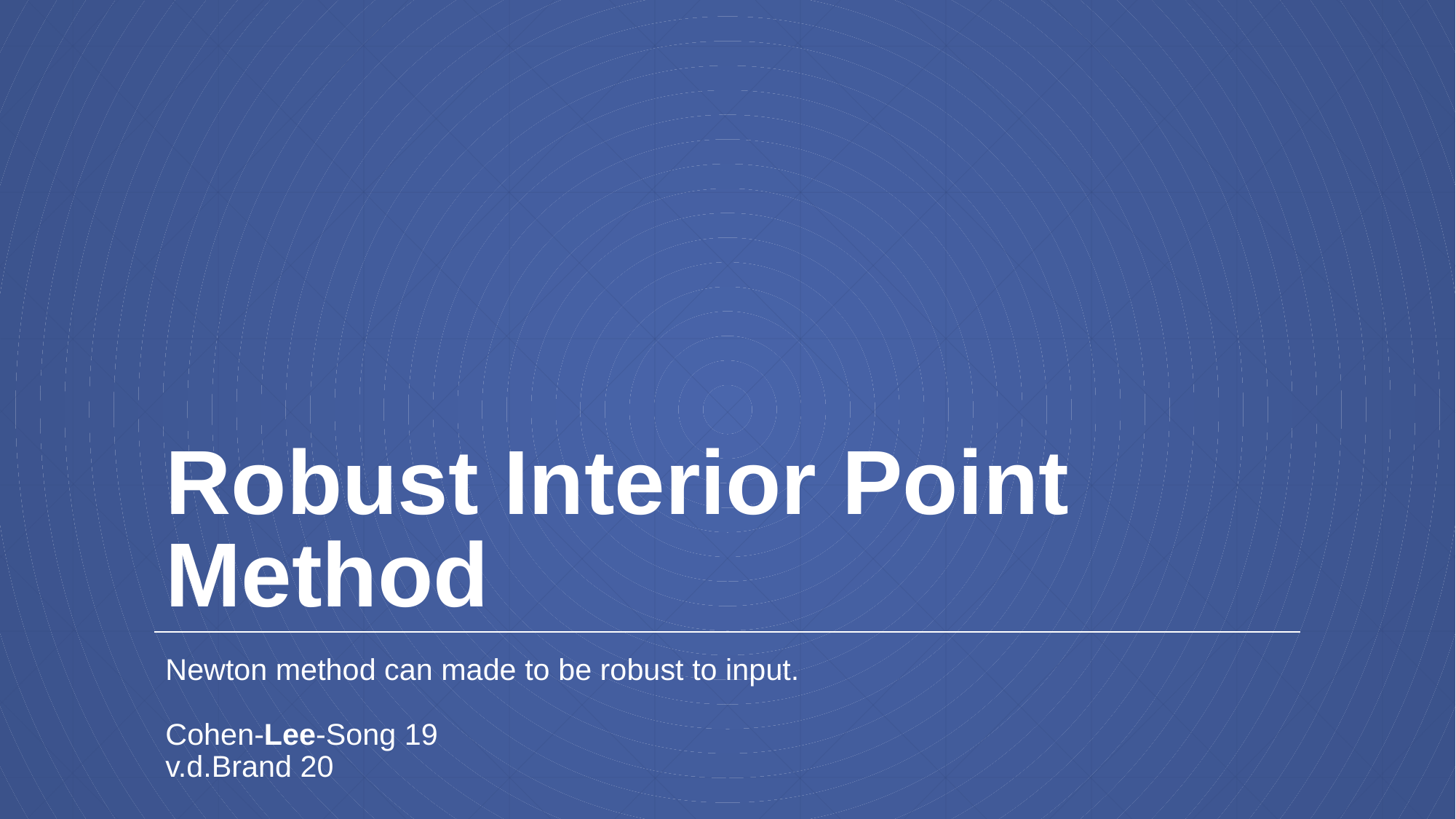

# Robust Interior Point Method
Newton method can made to be robust to input.

Cohen-Lee-Song 19
v.d.Brand 20